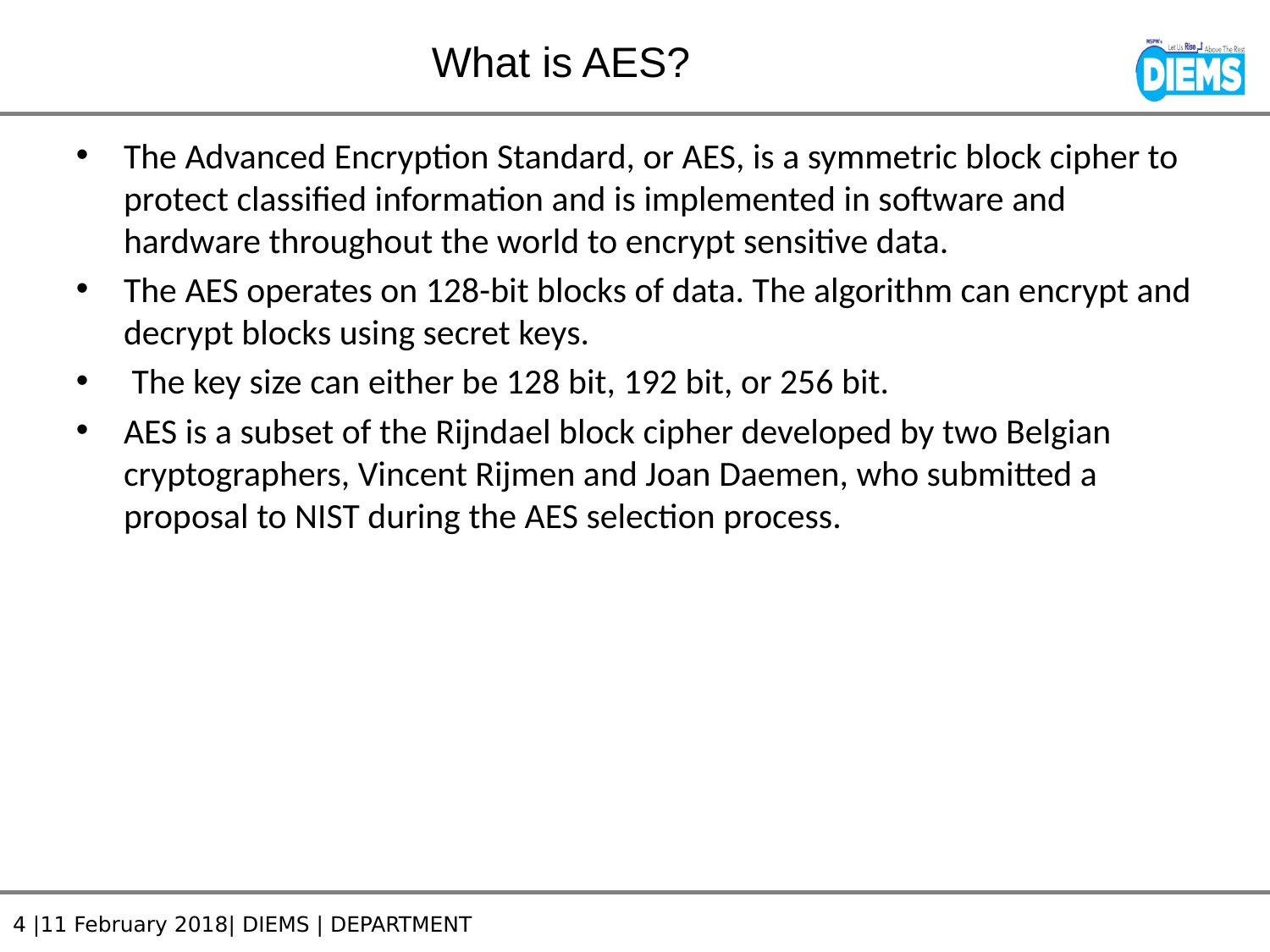

# What is AES?
The Advanced Encryption Standard, or AES, is a symmetric block cipher to protect classified information and is implemented in software and hardware throughout the world to encrypt sensitive data.
The AES operates on 128-bit blocks of data. The algorithm can encrypt and decrypt blocks using secret keys.
 The key size can either be 128 bit, 192 bit, or 256 bit.
AES is a subset of the Rijndael block cipher developed by two Belgian cryptographers, Vincent Rijmen and Joan Daemen, who submitted a proposal to NIST during the AES selection process.